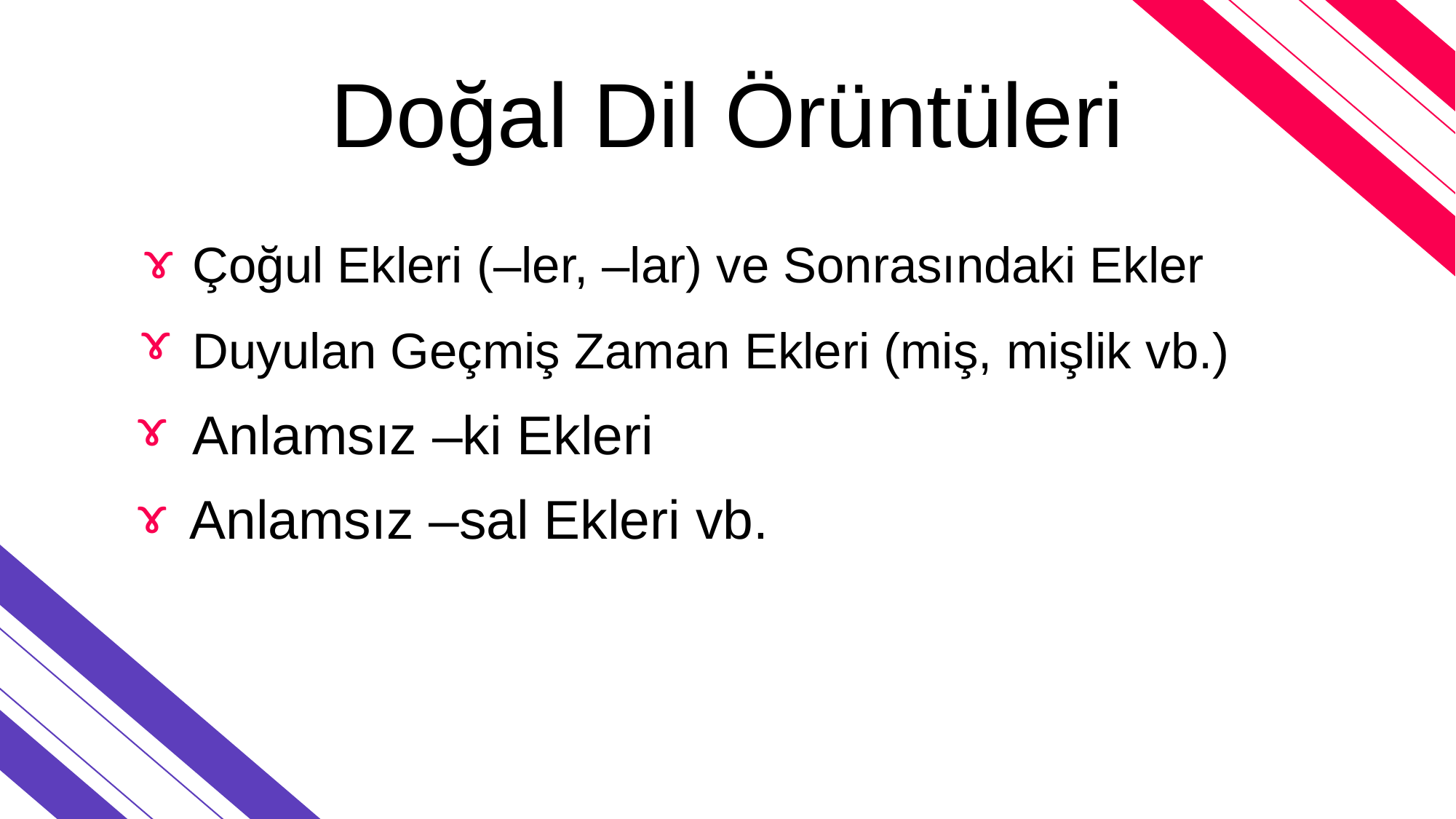

# Doğal Dil Örüntüleri

ɤ
Çoğul Ekleri (–ler, –lar) ve Sonrasındaki Ekler
ɤ
Duyulan Geçmiş Zaman Ekleri (miş, mişlik vb.)
ɤ
Anlamsız –ki Ekleri
ɤ
Anlamsız –sal Ekleri vb.